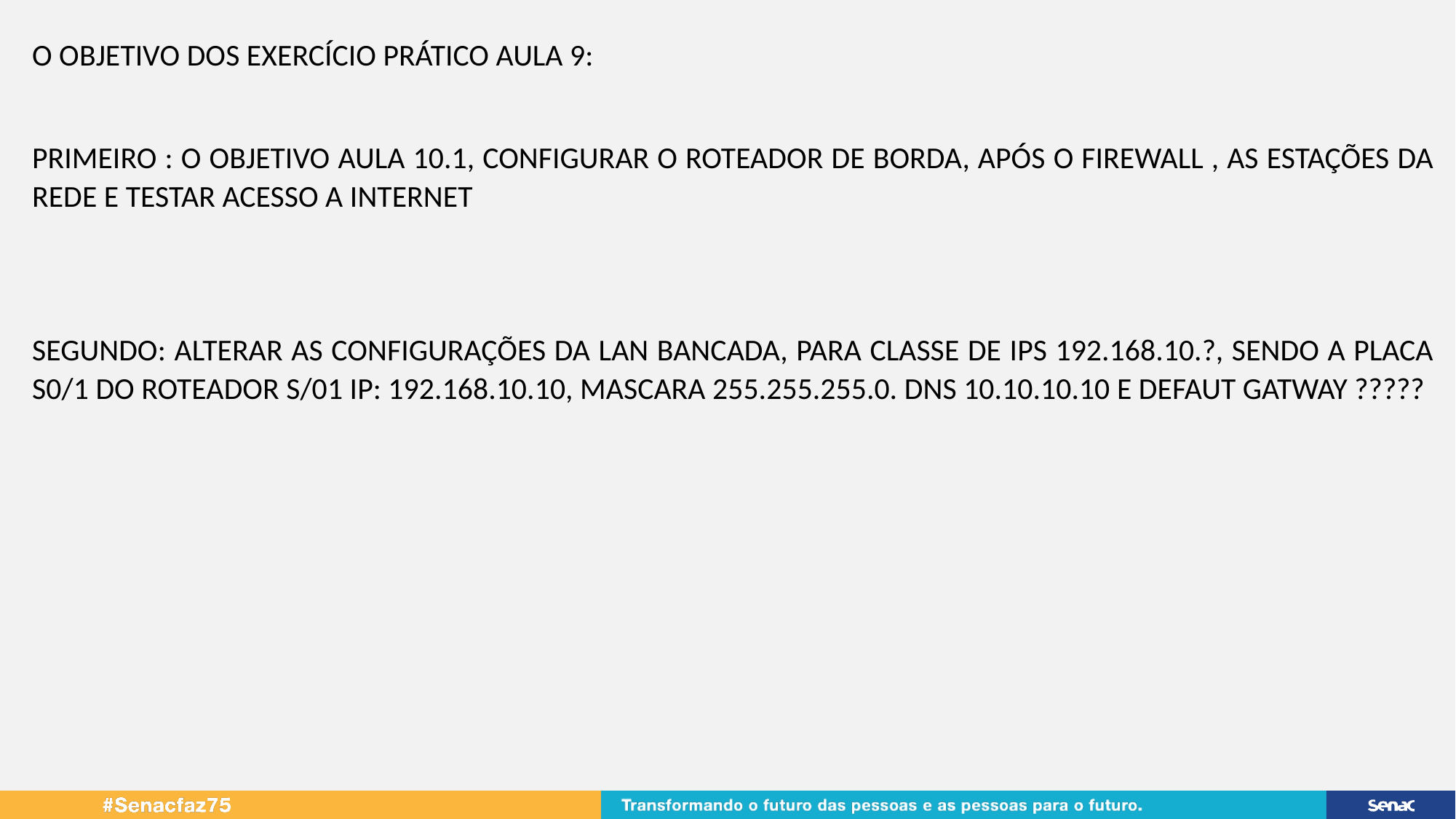

O OBJETIVO DOS EXERCÍCIO PRÁTICO AULA 9:

PRIMEIRO : O OBJETIVO AULA 10.1, CONFIGURAR O ROTEADOR DE BORDA, APÓS O FIREWALL , AS ESTAÇÕES DA REDE E TESTAR ACESSO A INTERNET

SEGUNDO: ALTERAR AS CONFIGURAÇÕES DA LAN BANCADA, PARA CLASSE DE IPS 192.168.10.?, SENDO A PLACA S0/1 DO ROTEADOR S/01 IP: 192.168.10.10, MASCARA 255.255.255.0. DNS 10.10.10.10 E DEFAUT GATWAY ?????